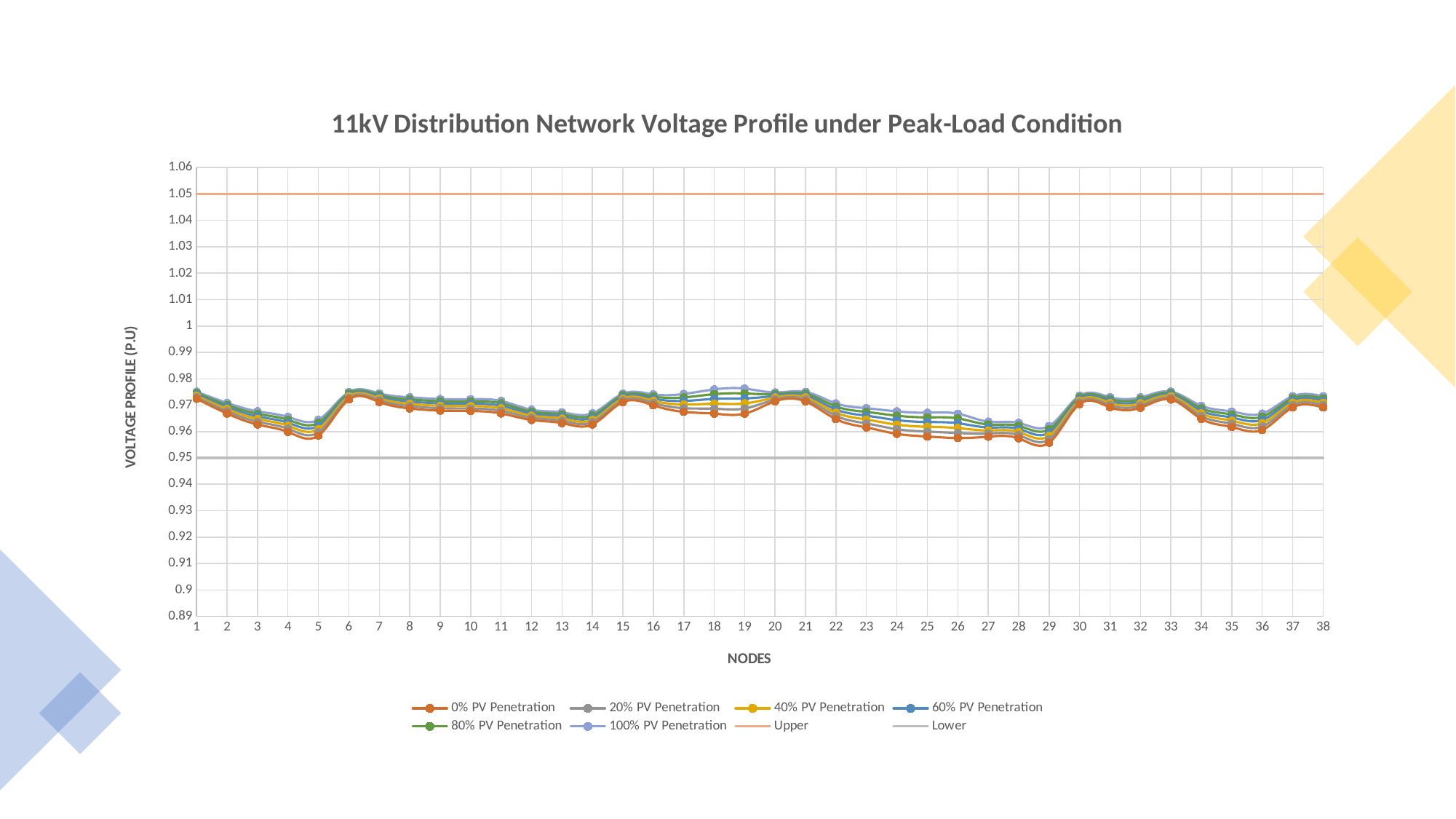

### Chart: 11kV Distribution Network Voltage Profile under Peak-Load Condition

| Category | 0% PV Penetration | 20% PV Penetration | 40% PV Penetration | 60% PV Penetration | 80% PV Penetration | 100% PV Penetration | Upper | Lower |
|---|---|---|---|---|---|---|---|---|